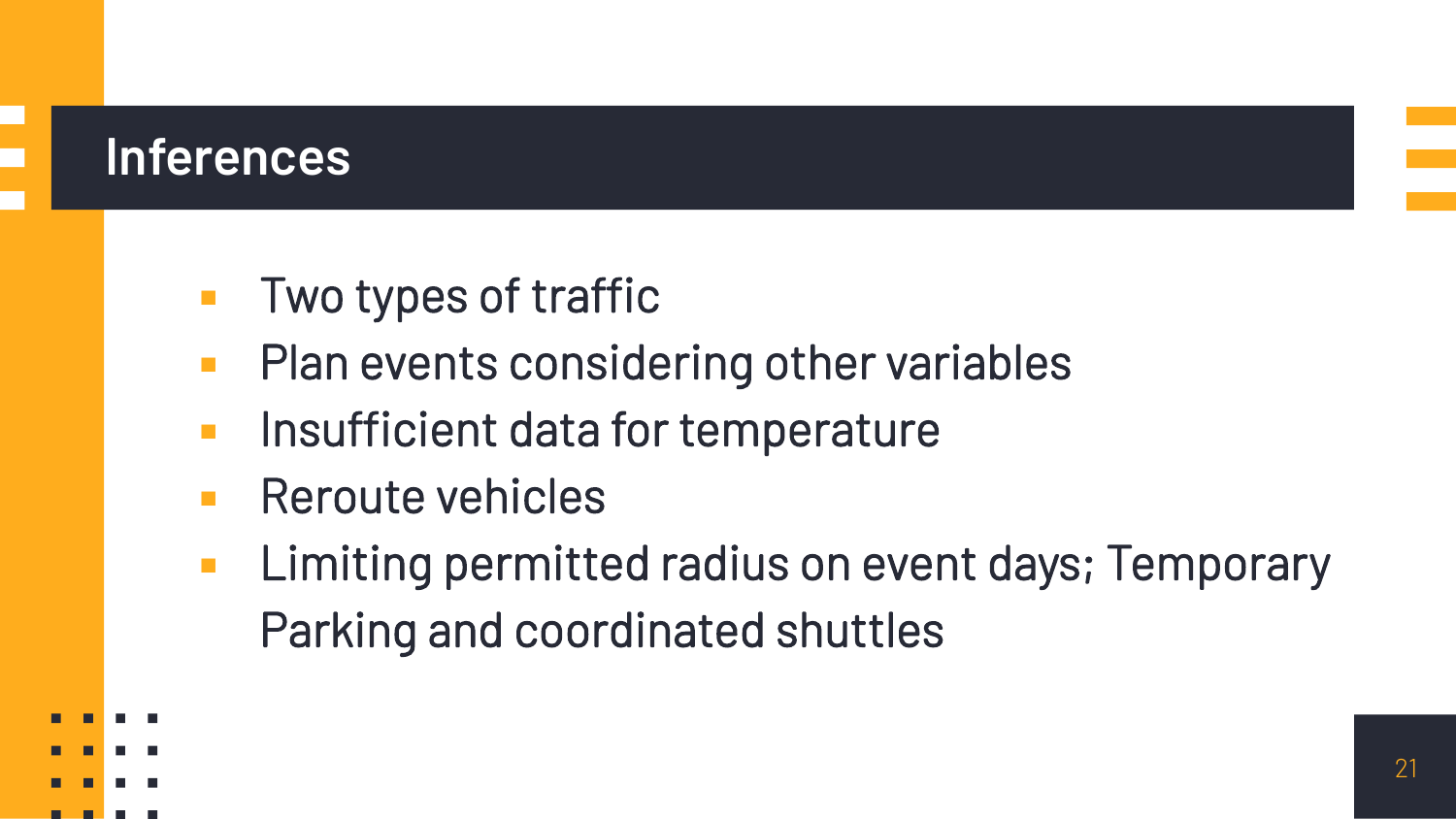

# Inferences
Two types of traffic
Plan events considering other variables
Insufficient data for temperature
Reroute vehicles
Limiting permitted radius on event days; Temporary Parking and coordinated shuttles
21